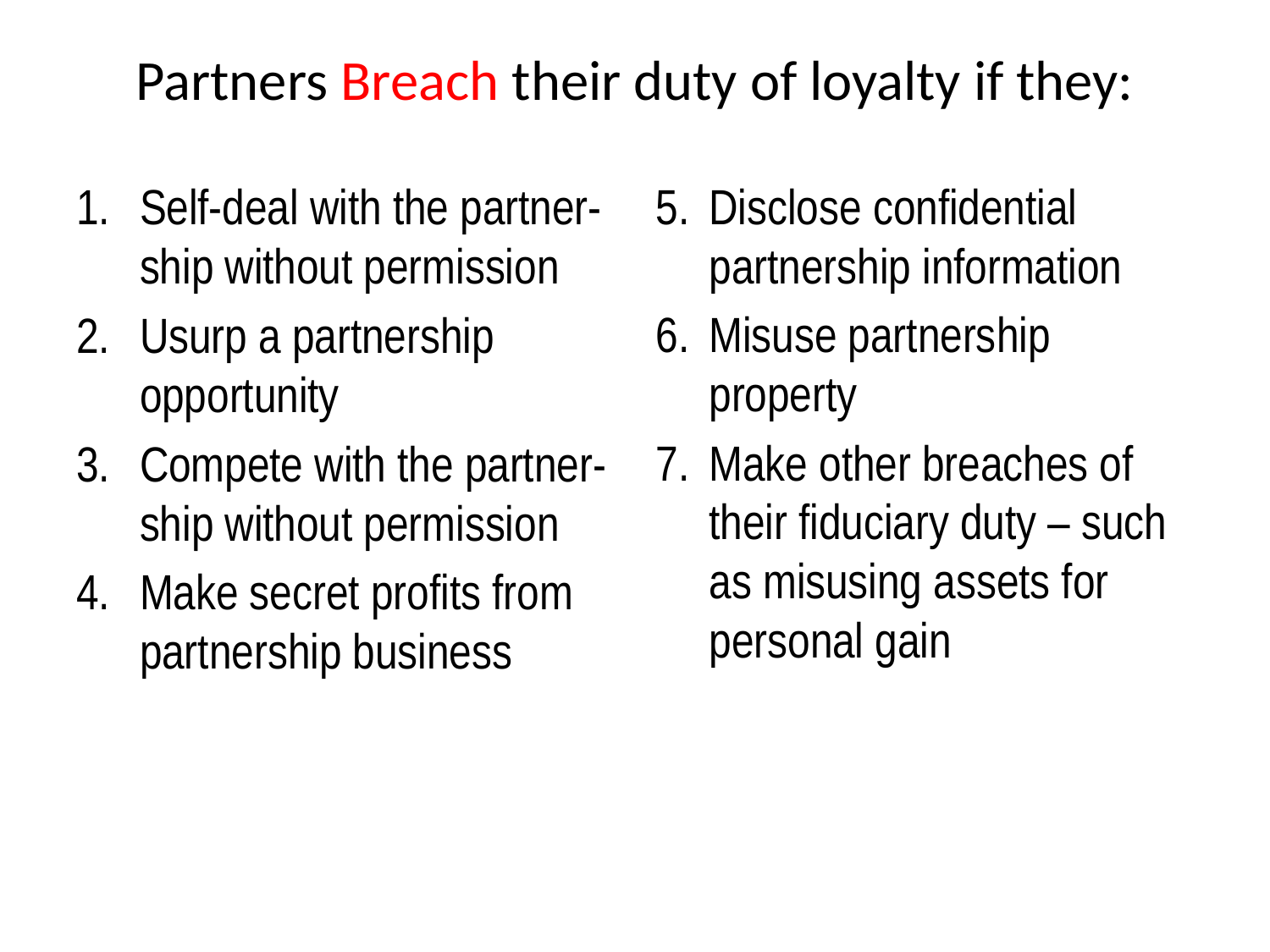

# Partners Breach their duty of loyalty if they:
Disclose confidential partnership information
Misuse partnership property
Make other breaches of their fiduciary duty – such as misusing assets for personal gain

Self-deal with the partner-ship without permission
Usurp a partnership opportunity
Compete with the partner-ship without permission
Make secret profits from partnership business